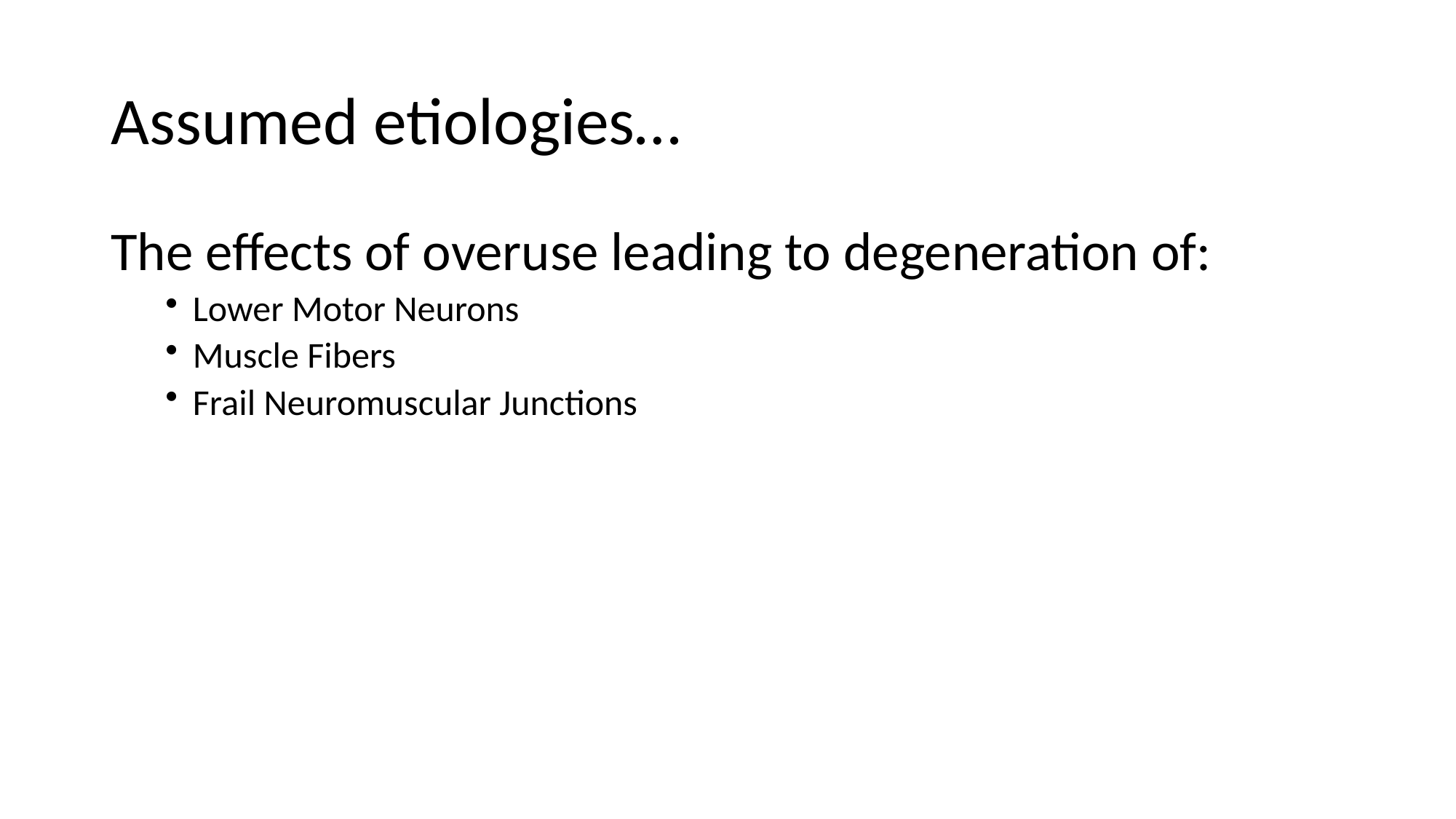

# Assumed etiologies…
The effects of overuse leading to degeneration of:
Lower Motor Neurons
Muscle Fibers
Frail Neuromuscular Junctions